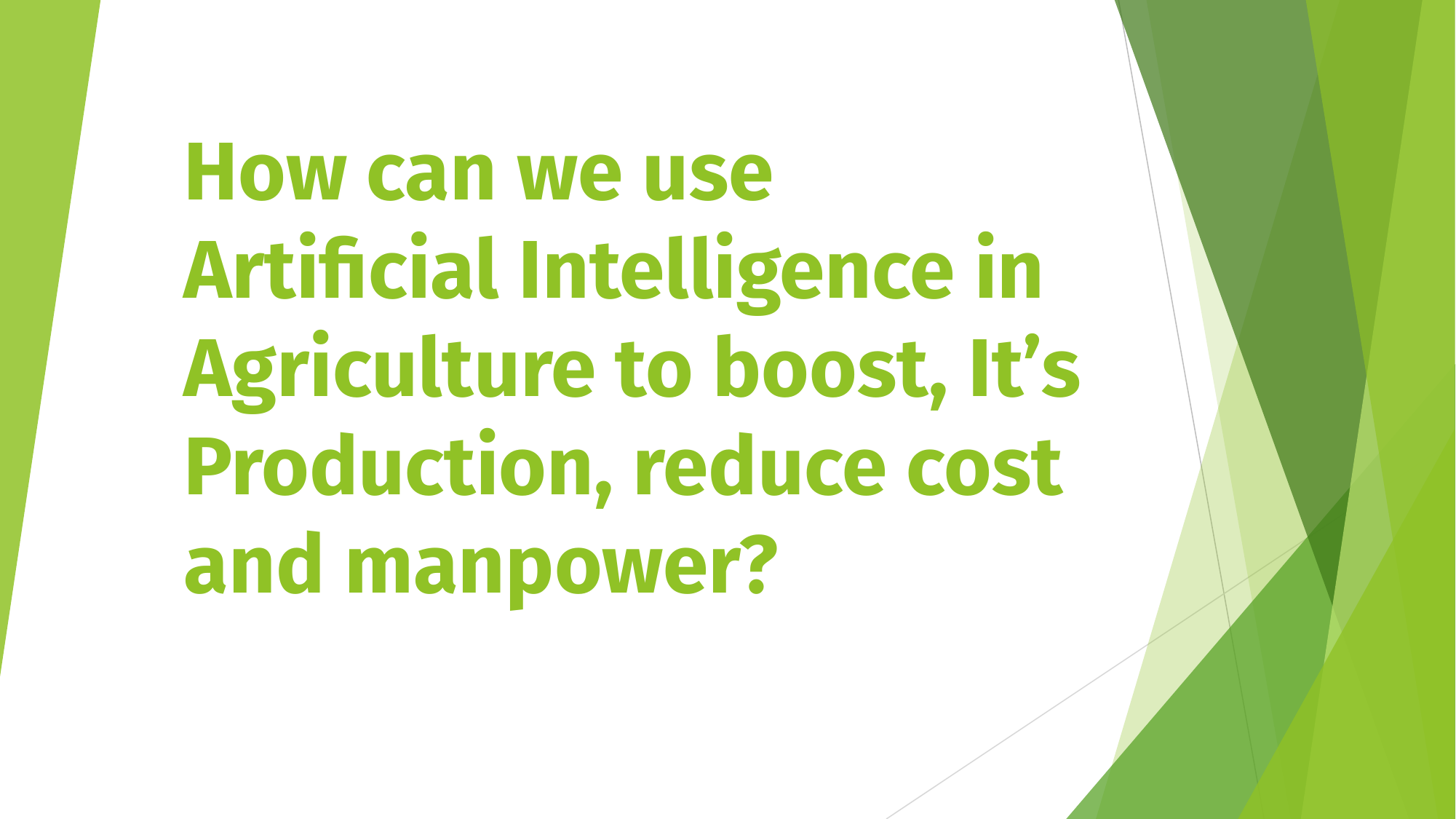

# How can we use Artificial Intelligence in Agriculture to boost, It’s Production, reduce cost and manpower?